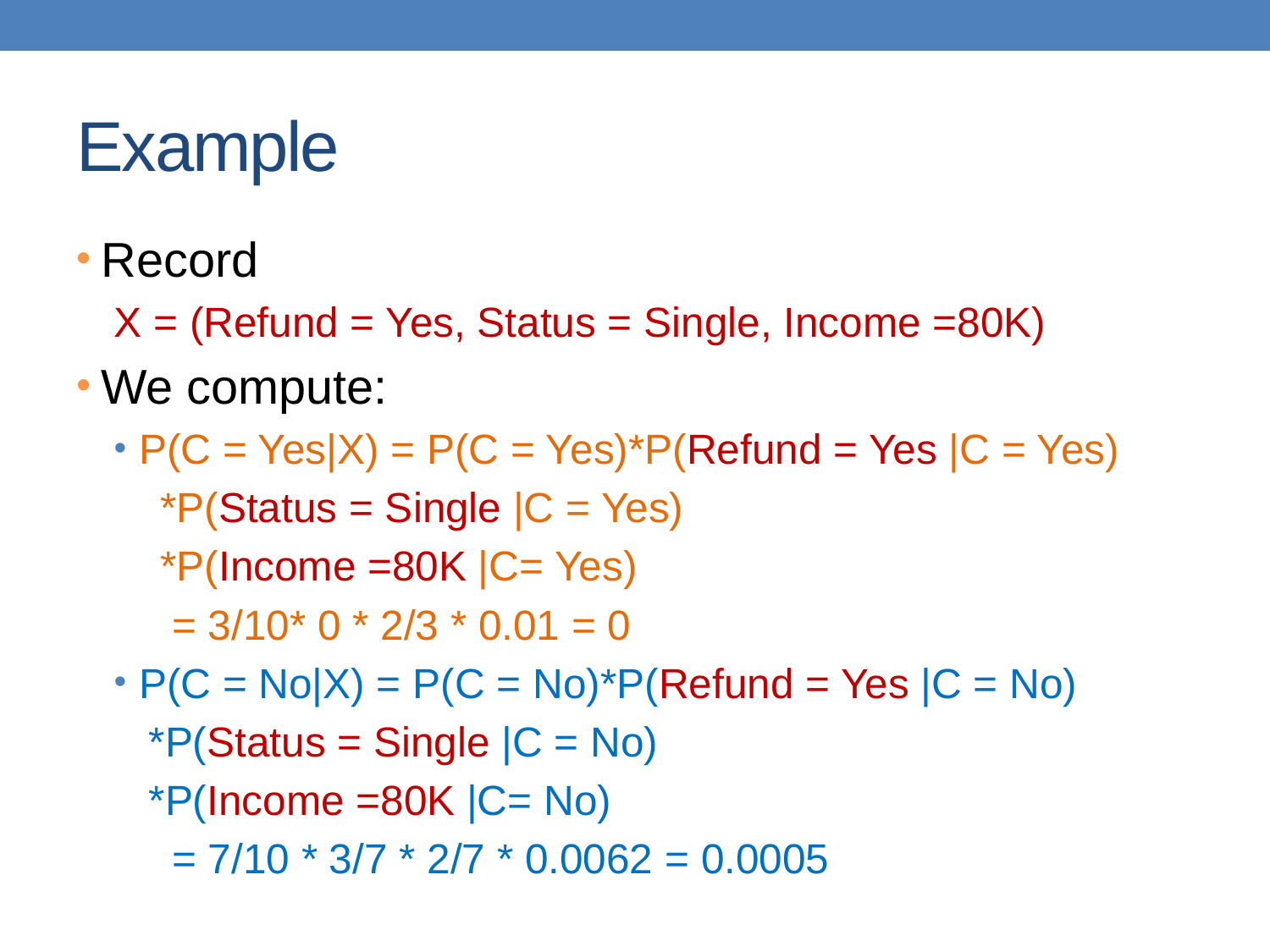

# Example
Record
X = (Refund = Yes, Status = Single, Income =80K)
We compute:
P(C = Yes|X) = P(C = Yes)*P(Refund = Yes |C = Yes)
				    *P(Status = Single |C = Yes)
				    *P(Income =80K |C= Yes)
		     = 3/10* 0 * 2/3 * 0.01 = 0
P(C = No|X) = P(C = No)*P(Refund = Yes |C = No)
				   *P(Status = Single |C = No)
				   *P(Income =80K |C= No)
		     = 7/10 * 3/7 * 2/7 * 0.0062 = 0.0005